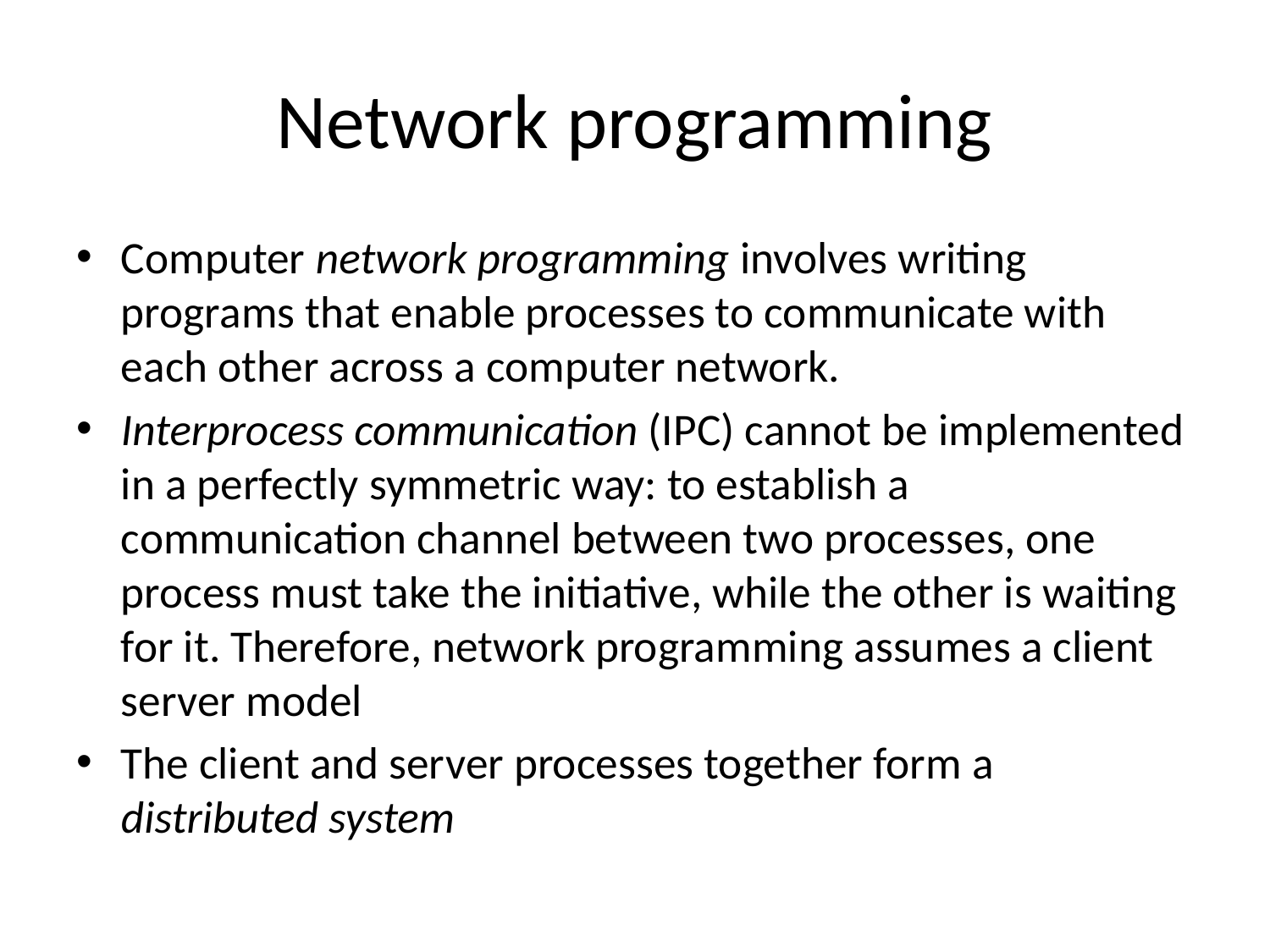

# Network programming
Computer network programming involves writing programs that enable processes to communicate with each other across a computer network.
Interprocess communication (IPC) cannot be implemented in a perfectly symmetric way: to establish a communication channel between two processes, one process must take the initiative, while the other is waiting for it. Therefore, network programming assumes a client server model
The client and server processes together form a distributed system